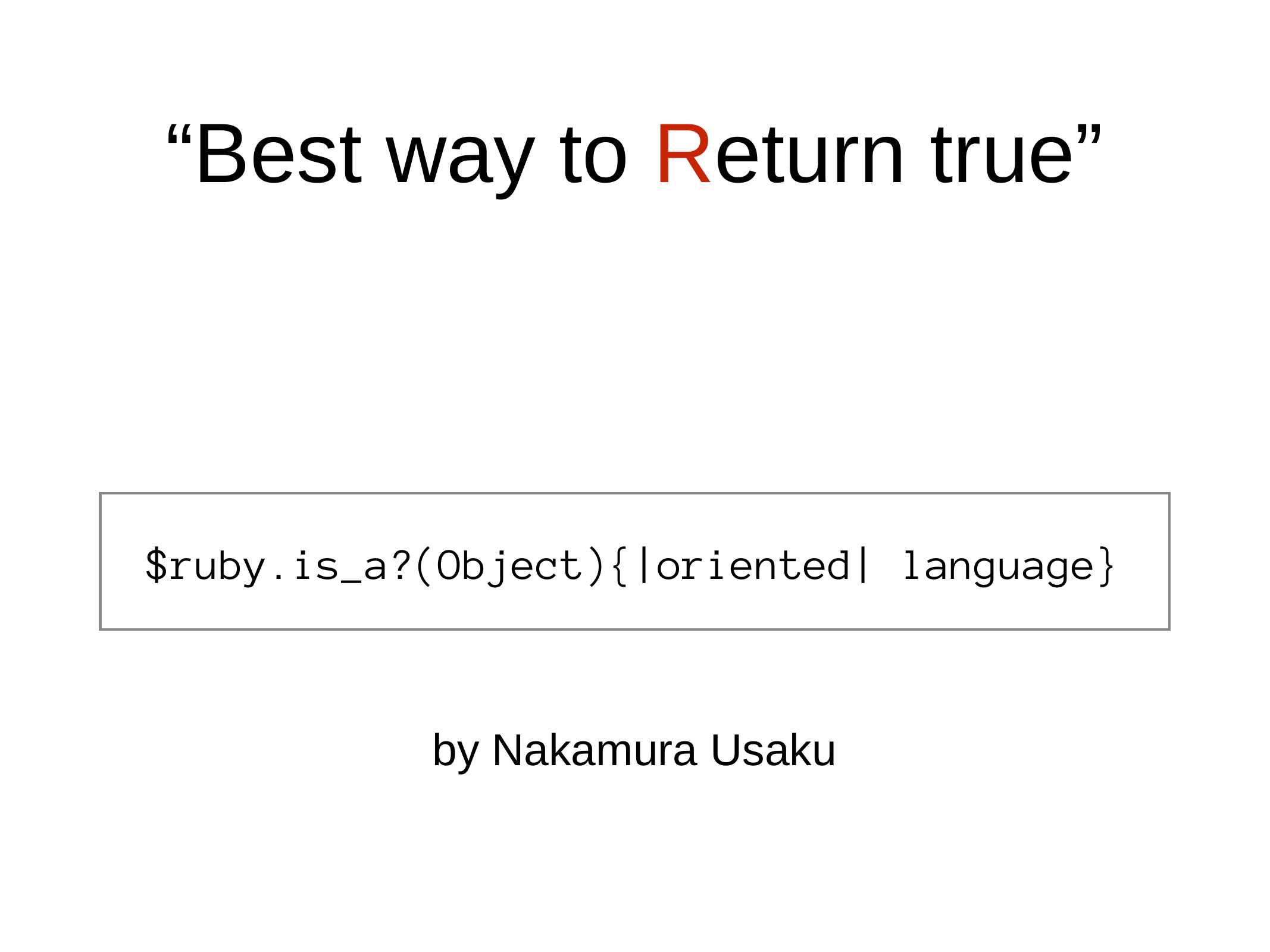

# “Best way to Return true”
$ruby.is_a?(Object){|oriented| language}
by Nakamura Usaku